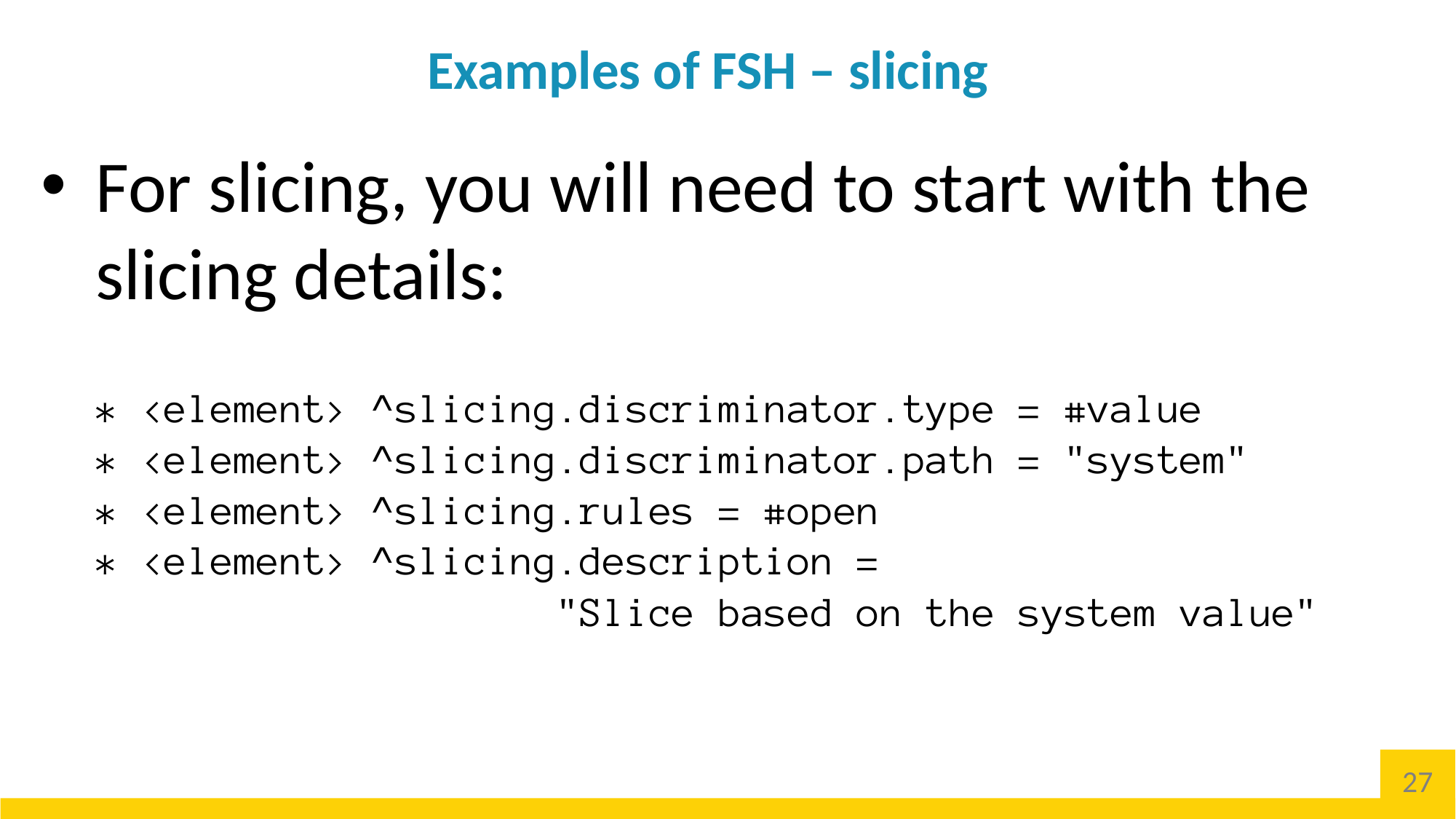

# Examples of FSH – slicing
For slicing, you will need to start with the slicing details:
* <element> ^slicing.discriminator.type = #value
* <element> ^slicing.discriminator.path = "system"
* <element> ^slicing.rules = #open
* <element> ^slicing.description =
                    "Slice based on the system value"